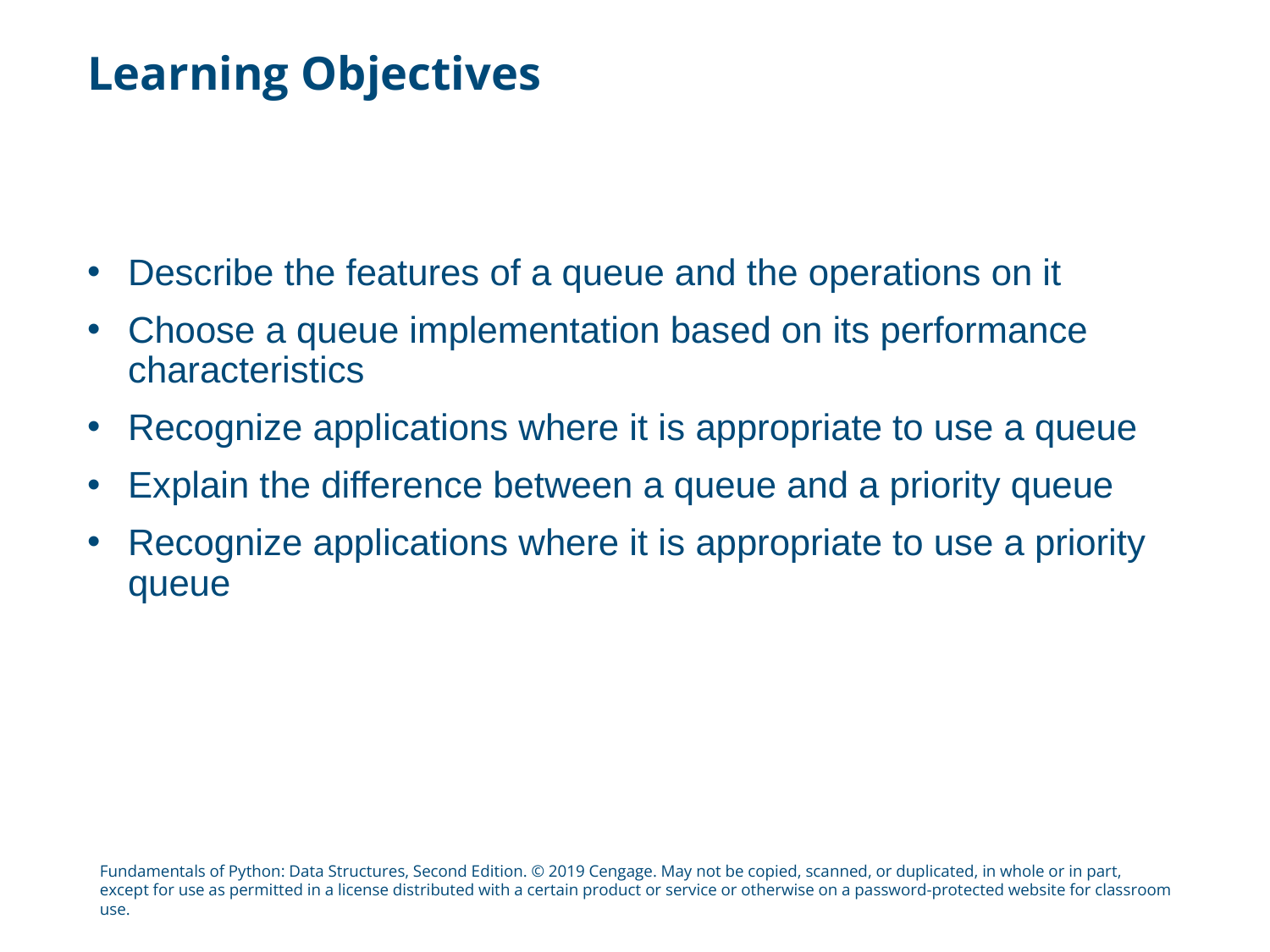

# Learning Objectives
Describe the features of a queue and the operations on it
Choose a queue implementation based on its performance characteristics
Recognize applications where it is appropriate to use a queue
Explain the difference between a queue and a priority queue
Recognize applications where it is appropriate to use a priority queue
Fundamentals of Python: Data Structures, Second Edition. © 2019 Cengage. May not be copied, scanned, or duplicated, in whole or in part, except for use as permitted in a license distributed with a certain product or service or otherwise on a password-protected website for classroom use.